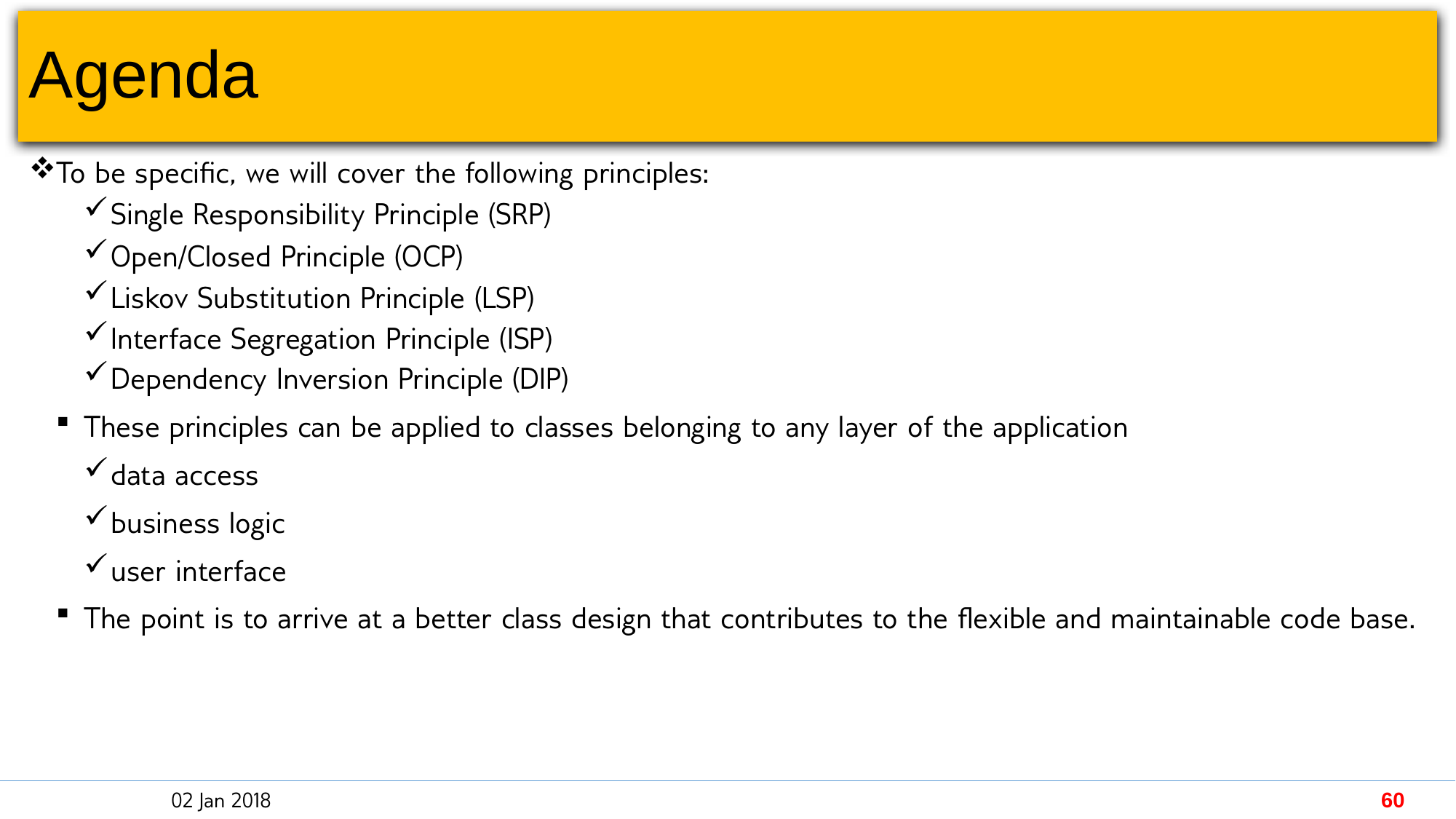

# Agenda
To be specific, we will cover the following principles:
Single Responsibility Principle (SRP)
Open/Closed Principle (OCP)
Liskov Substitution Principle (LSP)
Interface Segregation Principle (ISP)
Dependency Inversion Principle (DIP)
These principles can be applied to classes belonging to any layer of the application
data access
business logic
user interface
The point is to arrive at a better class design that contributes to the flexible and maintainable code base.
02 Jan 2018
60